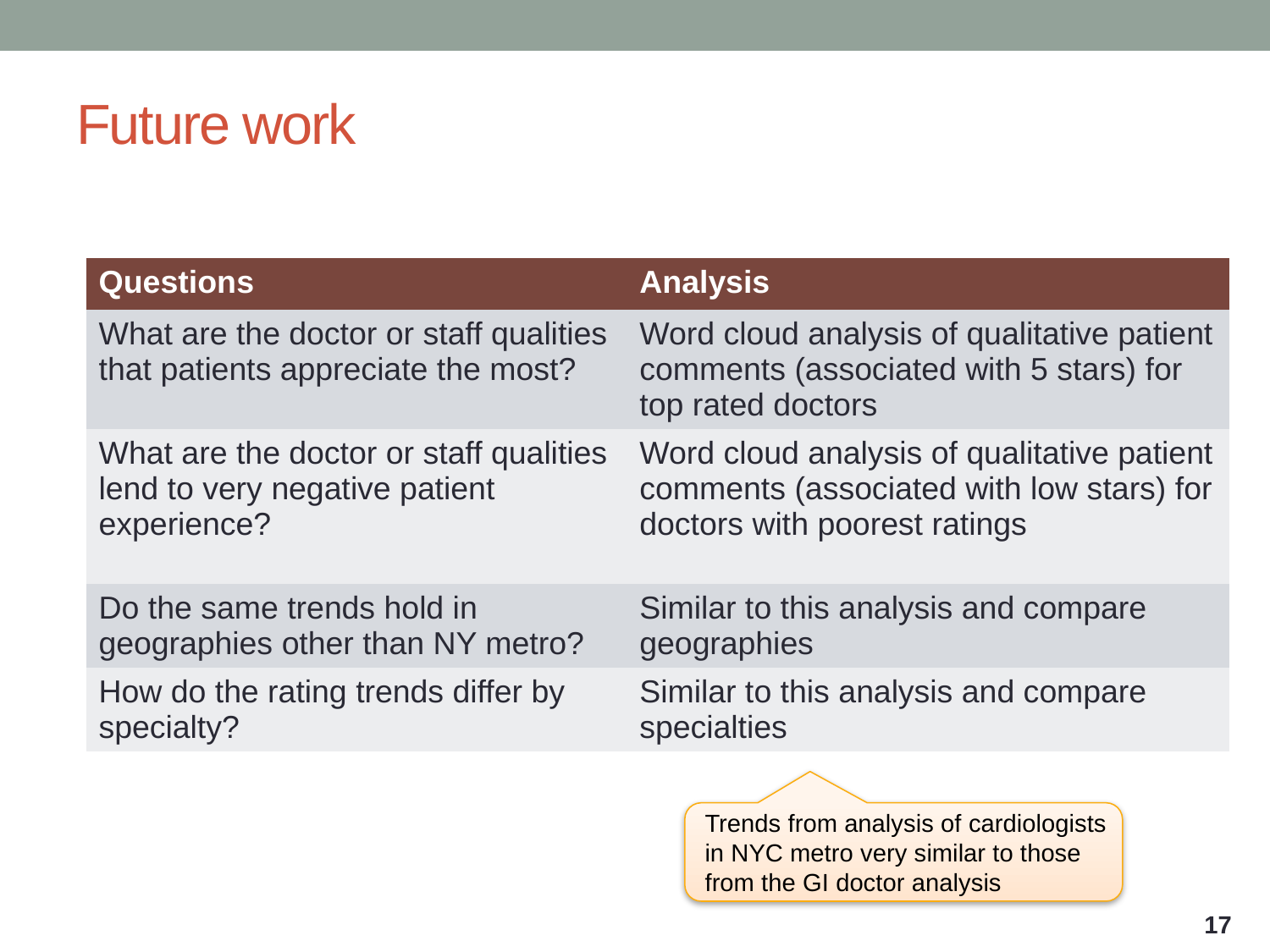

# Future work
| Questions | Analysis |
| --- | --- |
| What are the doctor or staff qualities that patients appreciate the most? | Word cloud analysis of qualitative patient comments (associated with 5 stars) for top rated doctors |
| What are the doctor or staff qualities lend to very negative patient experience? | Word cloud analysis of qualitative patient comments (associated with low stars) for doctors with poorest ratings |
| Do the same trends hold in geographies other than NY metro? | Similar to this analysis and compare geographies |
| How do the rating trends differ by specialty? | Similar to this analysis and compare specialties |
Trends from analysis of cardiologists in NYC metro very similar to those from the GI doctor analysis